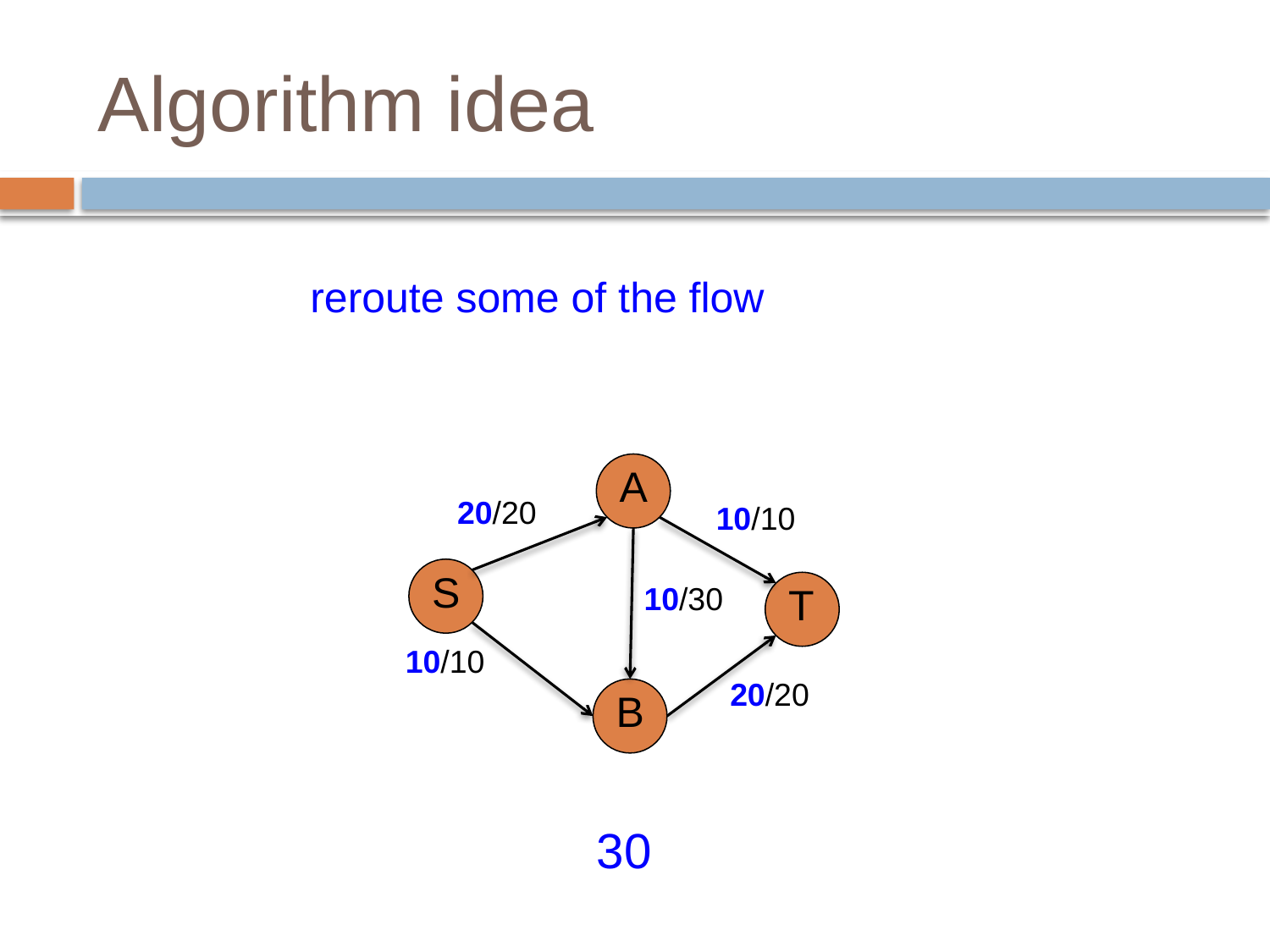

# Algorithm idea
reroute some of the flow

A
20/20
10/10

S
10/30

T
10/10
20/20

B
30